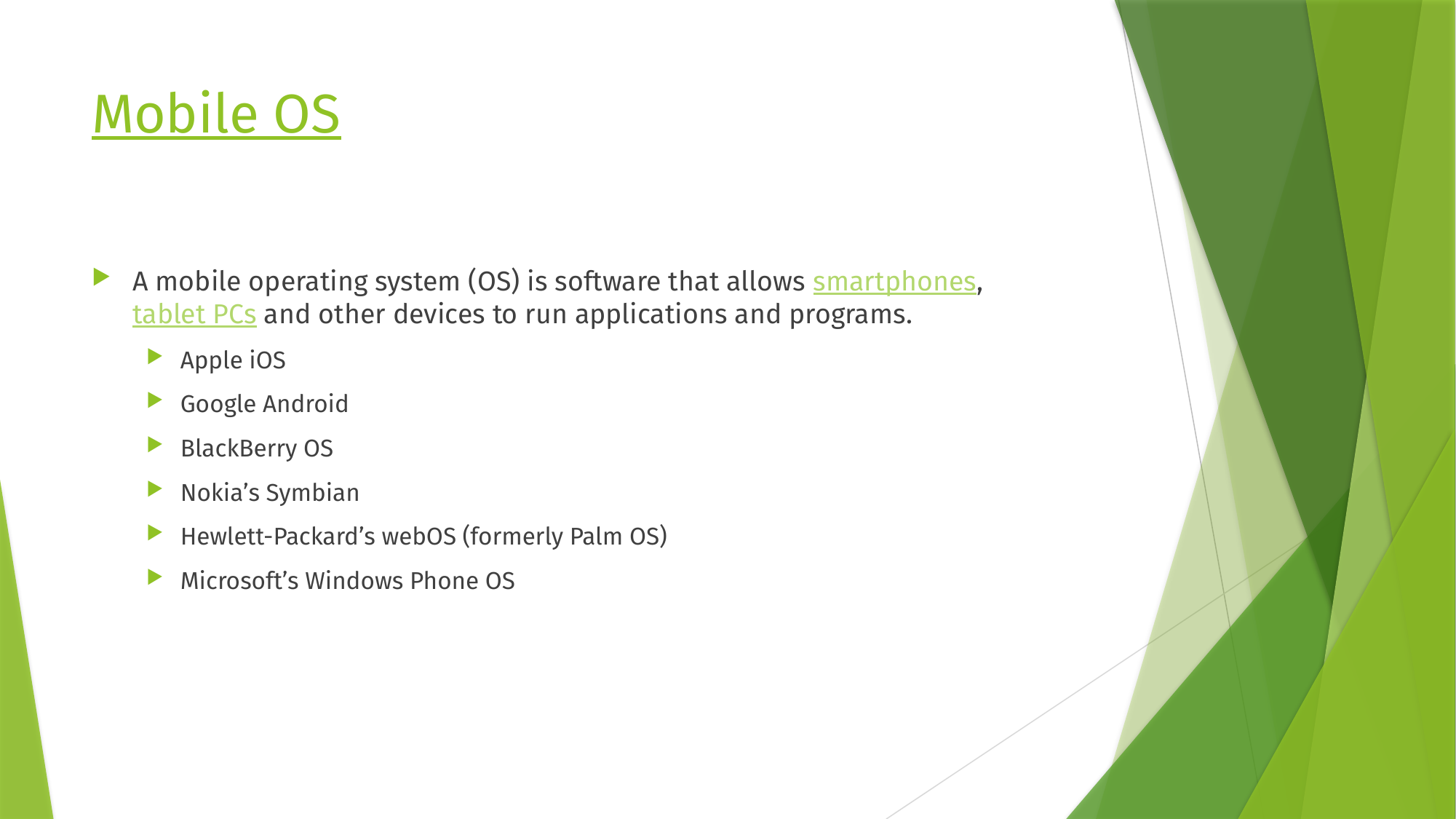

# Mobile OS
A mobile operating system (OS) is software that allows smartphones, tablet PCs and other devices to run applications and programs.
Apple iOS
Google Android
BlackBerry OS
Nokia’s Symbian
Hewlett-Packard’s webOS (formerly Palm OS)
Microsoft’s Windows Phone OS